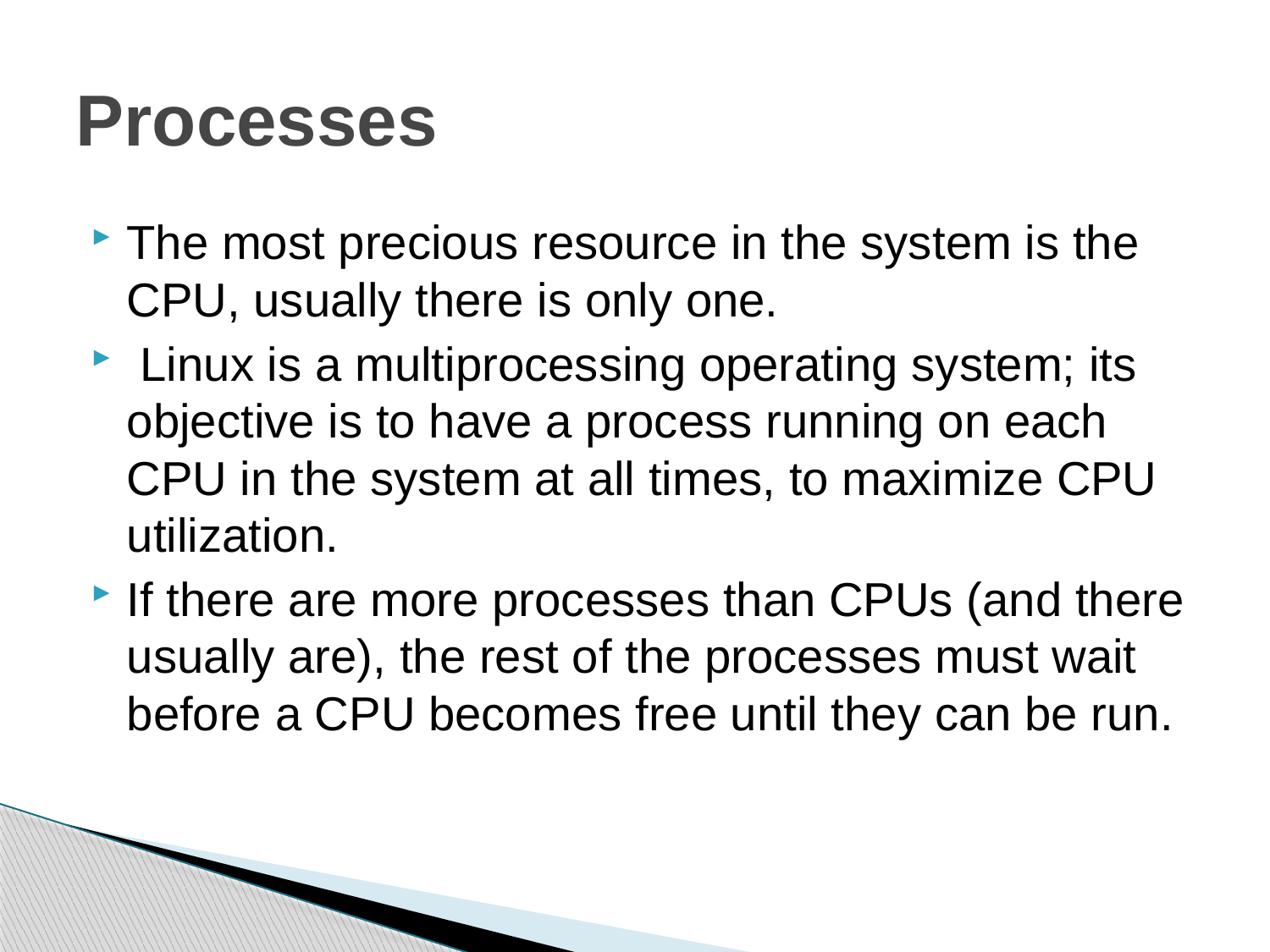

# Processes
The most precious resource in the system is the CPU, usually there is only one.
 Linux is a multiprocessing operating system; its objective is to have a process running on each CPU in the system at all times, to maximize CPU utilization.
If there are more processes than CPUs (and there usually are), the rest of the processes must wait before a CPU becomes free until they can be run.